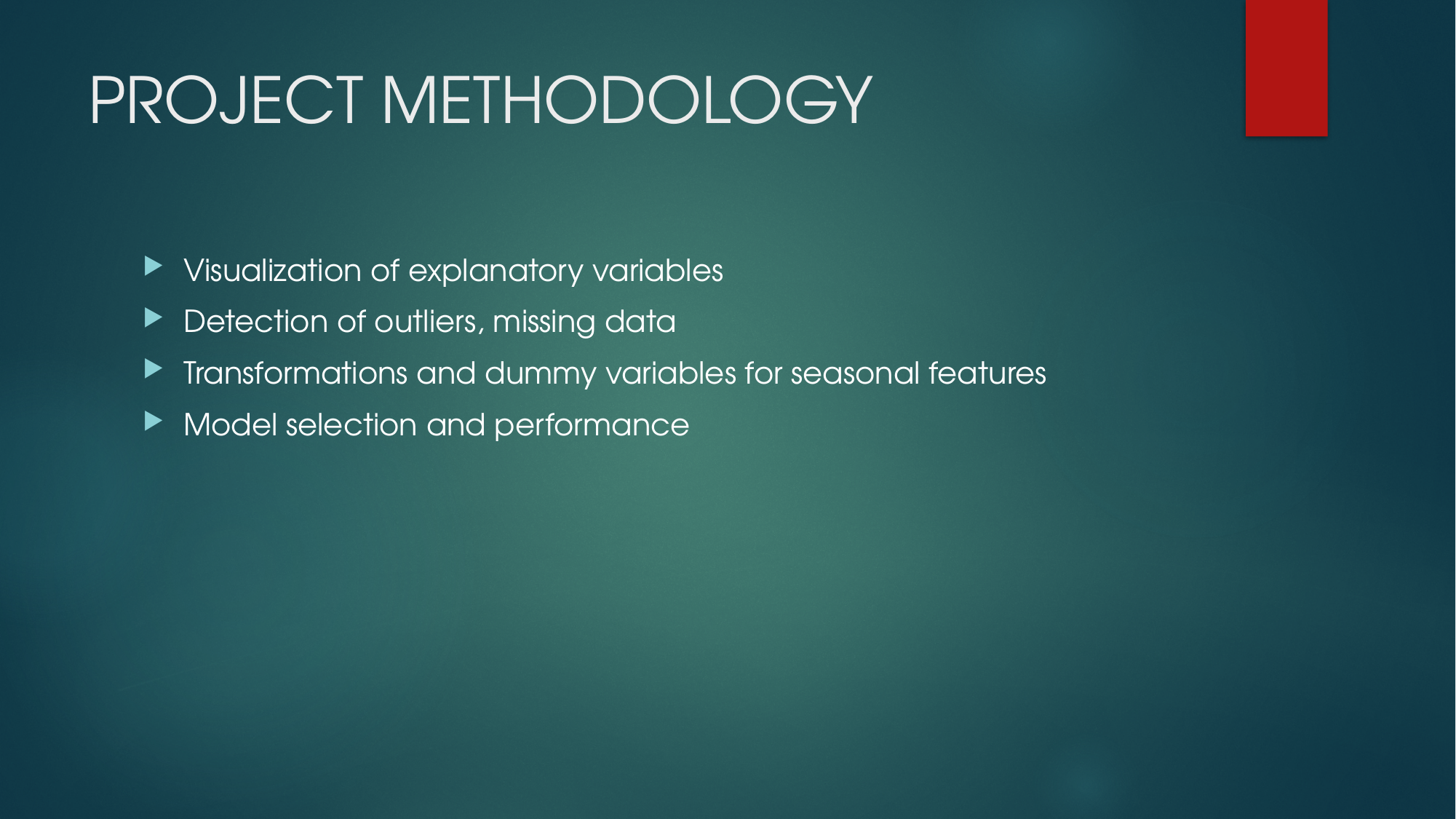

# PROJECT METHODOLOGY
Visualization of explanatory variables
Detection of outliers, missing data
Transformations and dummy variables for seasonal features
Model selection and performance